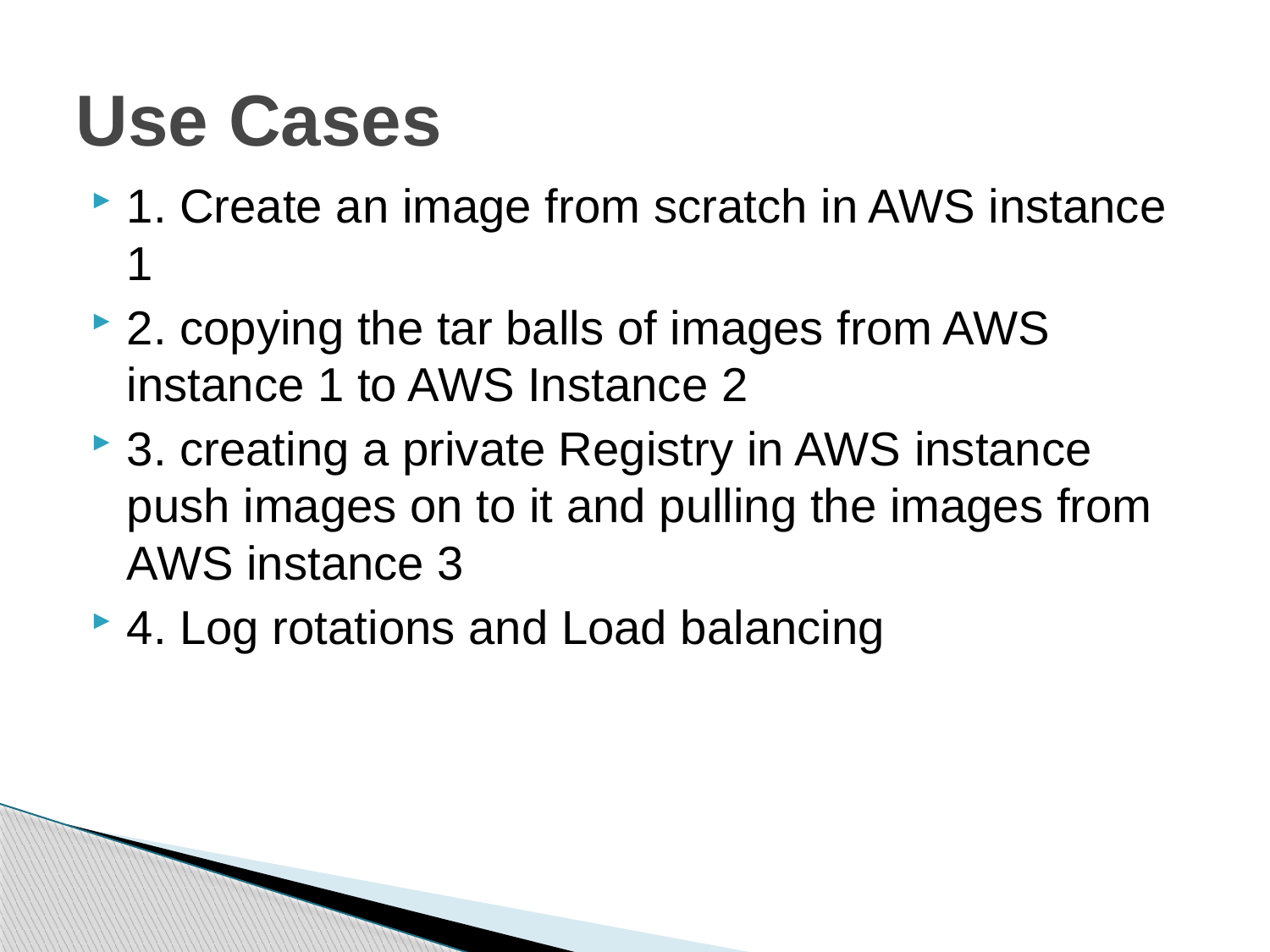

# Use Cases
1. Create an image from scratch in AWS instance 1
2. copying the tar balls of images from AWS instance 1 to AWS Instance 2
3. creating a private Registry in AWS instance push images on to it and pulling the images from AWS instance 3
4. Log rotations and Load balancing